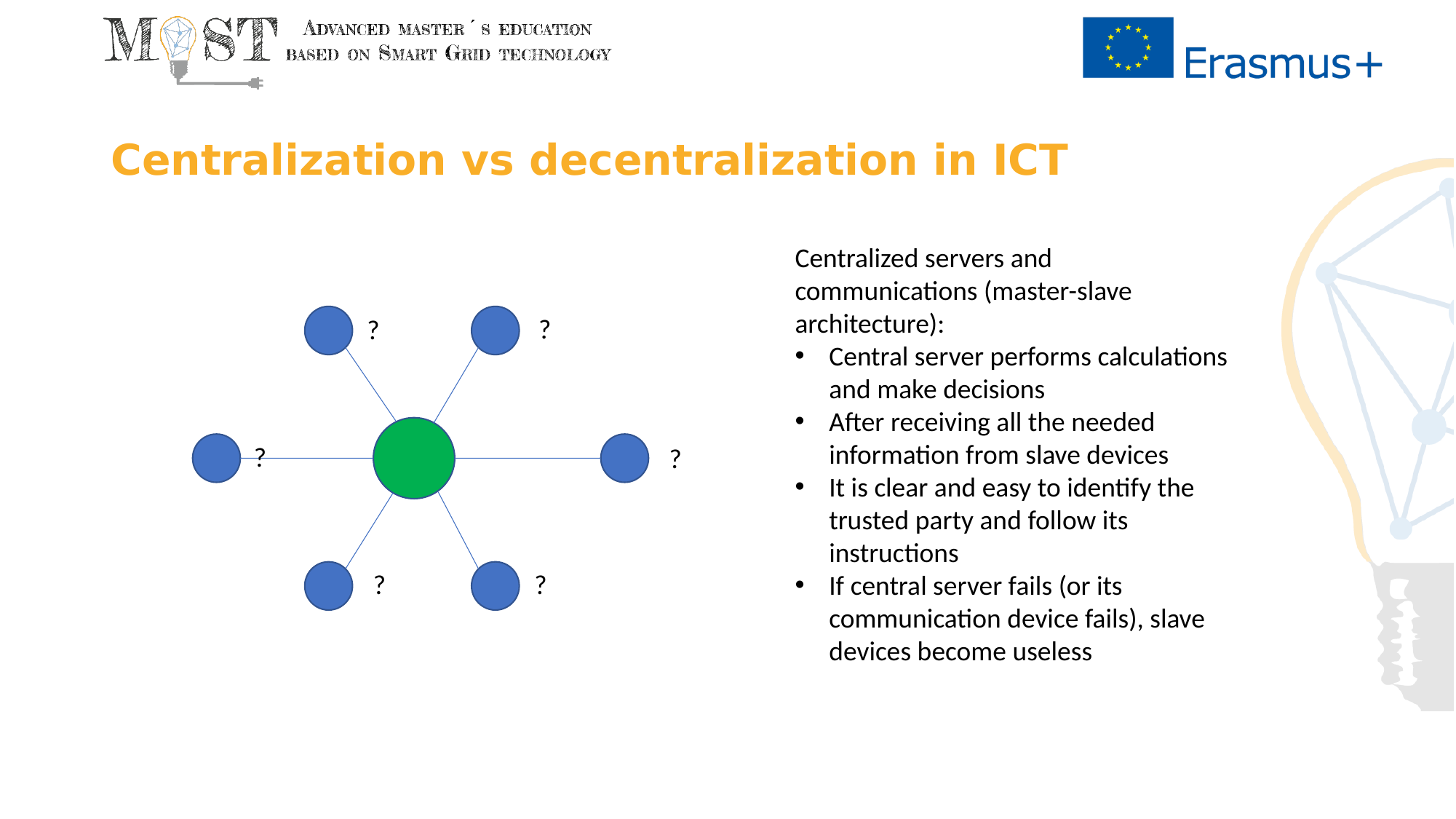

# Centralization vs decentralization in ICT
Centralized servers and communications (master-slave architecture):
Central server performs calculations and make decisions
After receiving all the needed information from slave devices
It is clear and easy to identify the trusted party and follow its instructions
If central server fails (or its communication device fails), slave devices become useless

?
?
?
?
?
?